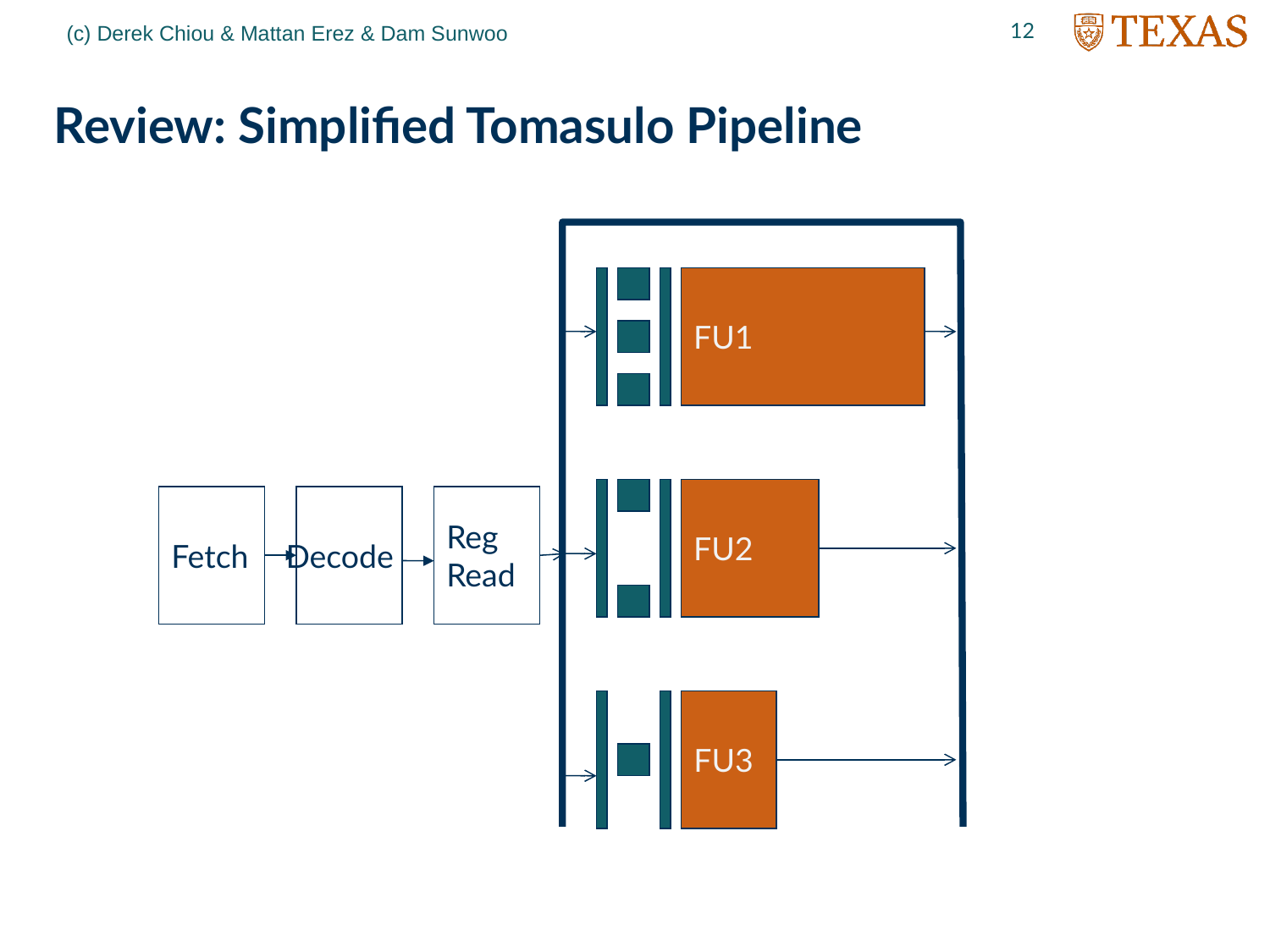

12
(c) Derek Chiou & Mattan Erez & Dam Sunwoo
# Review: Simplified Tomasulo Pipeline

FU1

FU2
Fetch
Decode
Reg
Read

FU3